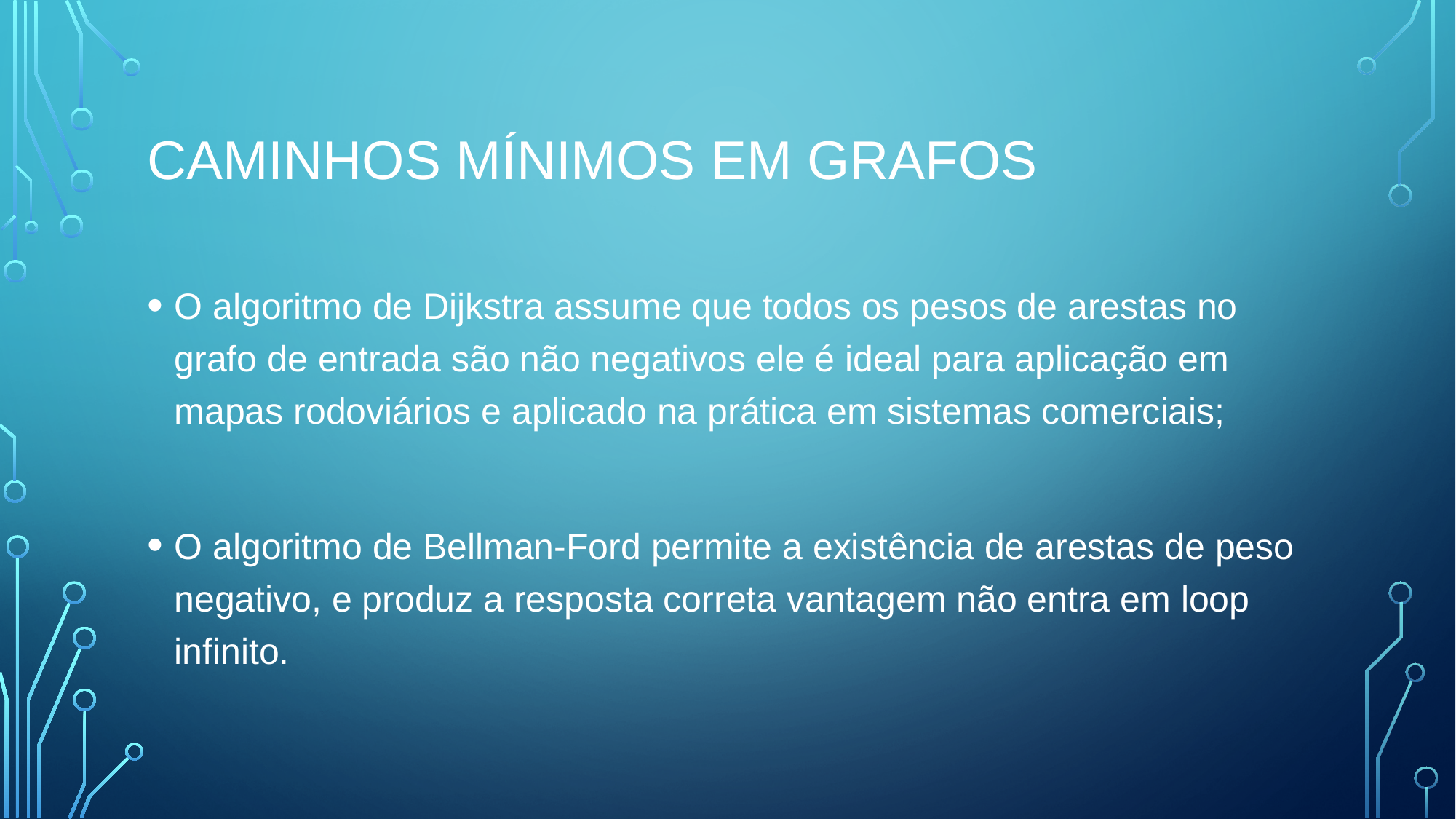

# Caminhos mínimos em Grafos
O algoritmo de Dijkstra assume que todos os pesos de arestas no grafo de entrada são não negativos ele é ideal para aplicação em mapas rodoviários e aplicado na prática em sistemas comerciais;

O algoritmo de Bellman-Ford permite a existência de arestas de peso negativo, e produz a resposta correta vantagem não entra em loop infinito.